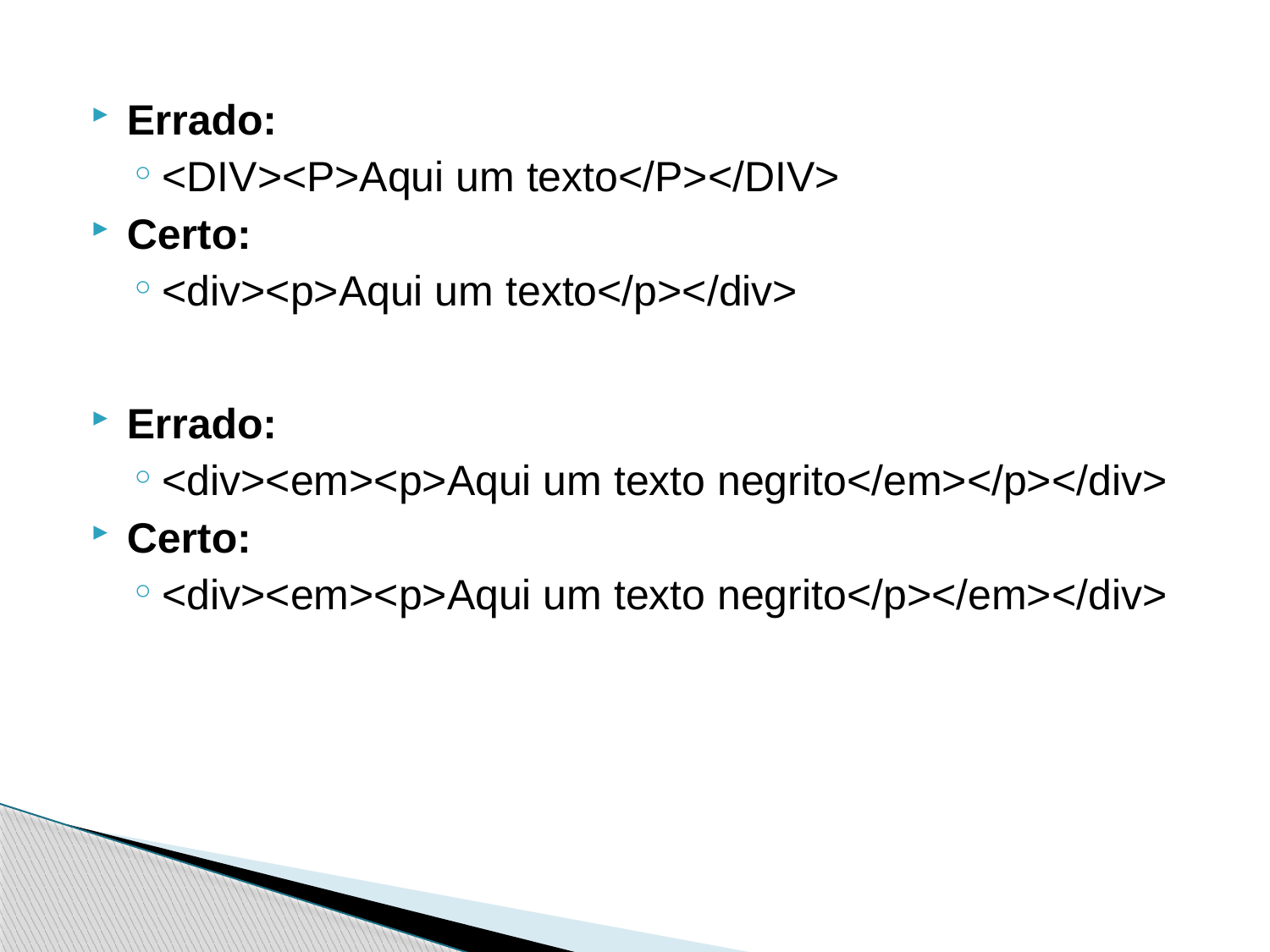

Errado:
<DIV><P>Aqui um texto</P></DIV>
Certo:
<div><p>Aqui um texto</p></div>

Errado:
<div><em><p>Aqui um texto negrito</em></p></div>
Certo:
<div><em><p>Aqui um texto negrito</p></em></div>